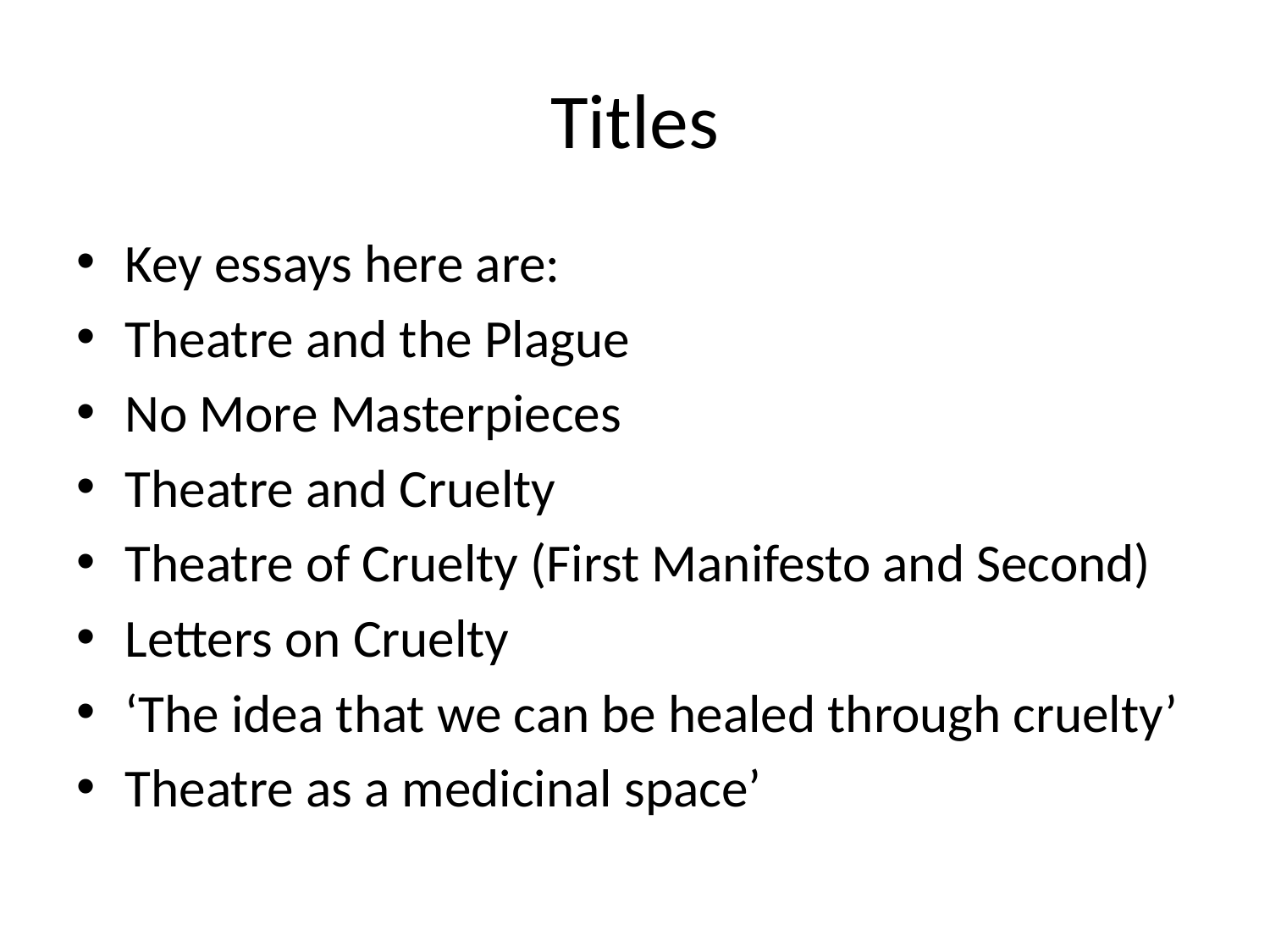

# Titles
Key essays here are:
Theatre and the Plague
No More Masterpieces
Theatre and Cruelty
Theatre of Cruelty (First Manifesto and Second)
Letters on Cruelty
‘The idea that we can be healed through cruelty’
Theatre as a medicinal space’